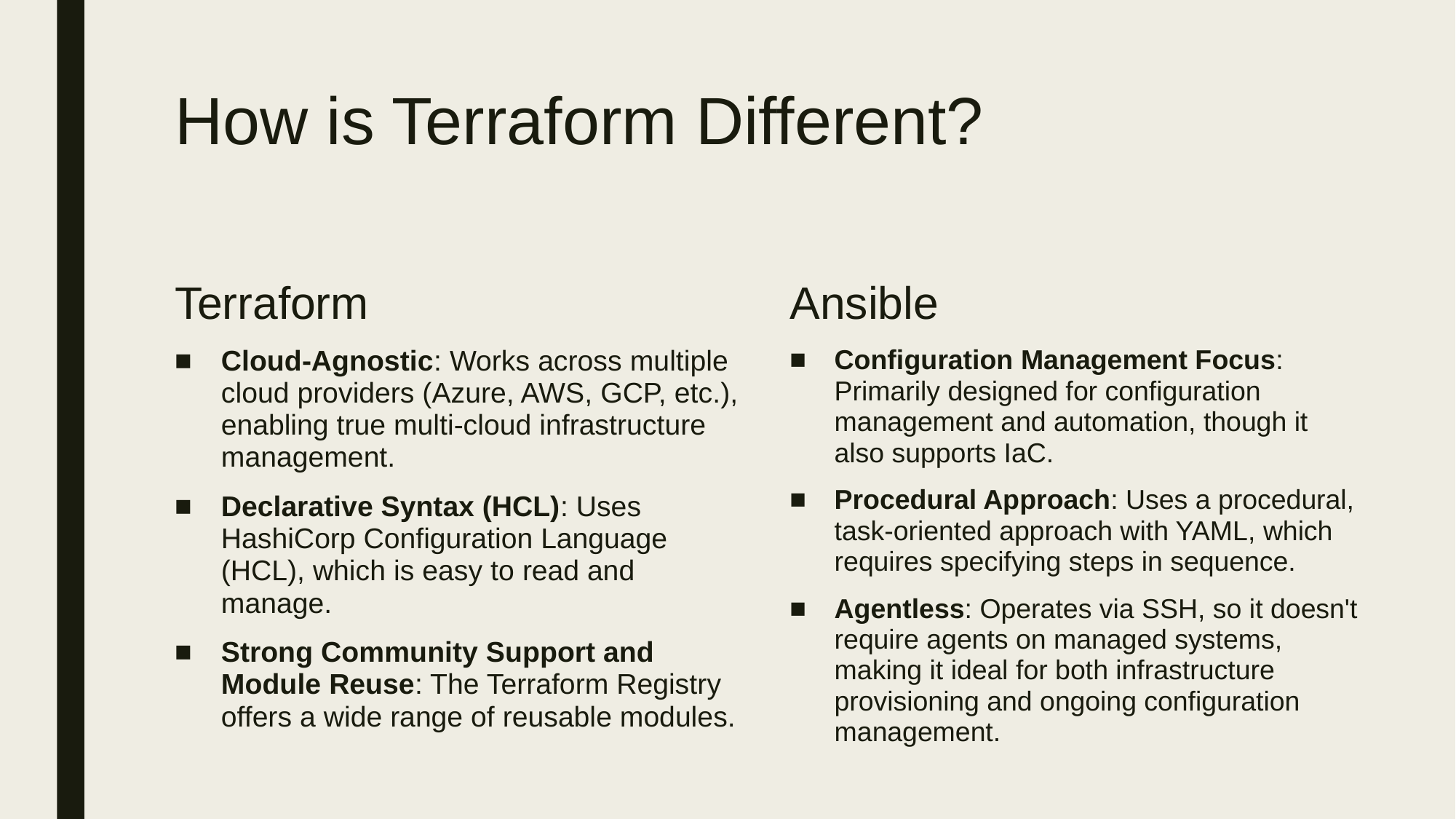

# How is Terraform Different?
Terraform
Ansible
Cloud-Agnostic: Works across multiple cloud providers (Azure, AWS, GCP, etc.), enabling true multi-cloud infrastructure management.
Declarative Syntax (HCL): Uses HashiCorp Configuration Language (HCL), which is easy to read and manage.
Strong Community Support and Module Reuse: The Terraform Registry offers a wide range of reusable modules.
Configuration Management Focus: Primarily designed for configuration management and automation, though it also supports IaC.
Procedural Approach: Uses a procedural, task-oriented approach with YAML, which requires specifying steps in sequence.
Agentless: Operates via SSH, so it doesn't require agents on managed systems, making it ideal for both infrastructure provisioning and ongoing configuration management.